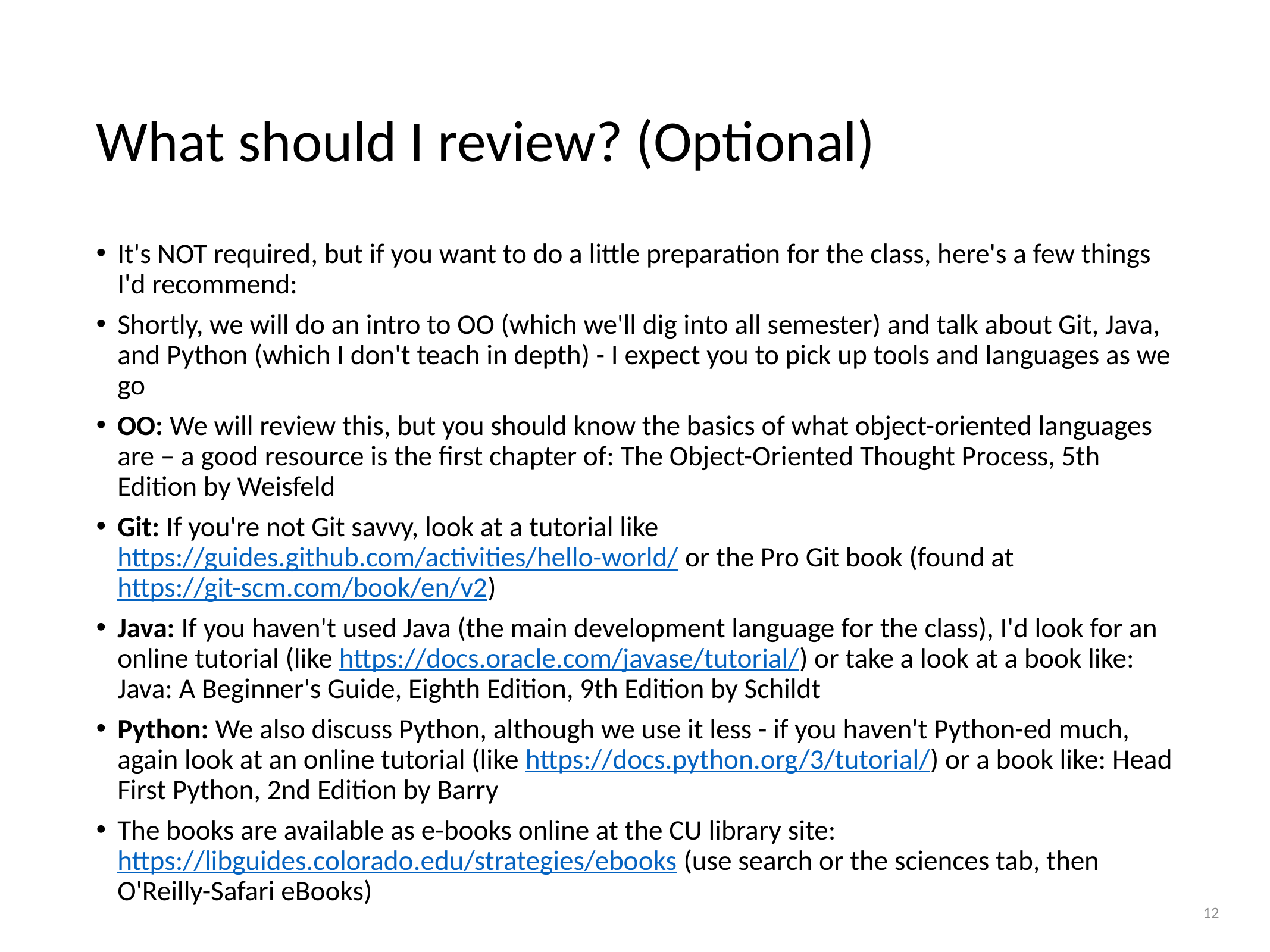

# What should I review? (Optional)
It's NOT required, but if you want to do a little preparation for the class, here's a few things I'd recommend:
Shortly, we will do an intro to OO (which we'll dig into all semester) and talk about Git, Java, and Python (which I don't teach in depth) - I expect you to pick up tools and languages as we go
OO: We will review this, but you should know the basics of what object-oriented languages are – a good resource is the first chapter of: The Object-Oriented Thought Process, 5th Edition by Weisfeld
Git: If you're not Git savvy, look at a tutorial like https://guides.github.com/activities/hello-world/ or the Pro Git book (found at https://git-scm.com/book/en/v2)
Java: If you haven't used Java (the main development language for the class), I'd look for an online tutorial (like https://docs.oracle.com/javase/tutorial/) or take a look at a book like: Java: A Beginner's Guide, Eighth Edition, 9th Edition by Schildt
Python: We also discuss Python, although we use it less - if you haven't Python-ed much, again look at an online tutorial (like https://docs.python.org/3/tutorial/) or a book like: Head First Python, 2nd Edition by Barry
The books are available as e-books online at the CU library site: https://libguides.colorado.edu/strategies/ebooks (use search or the sciences tab, then O'Reilly-Safari eBooks)
12